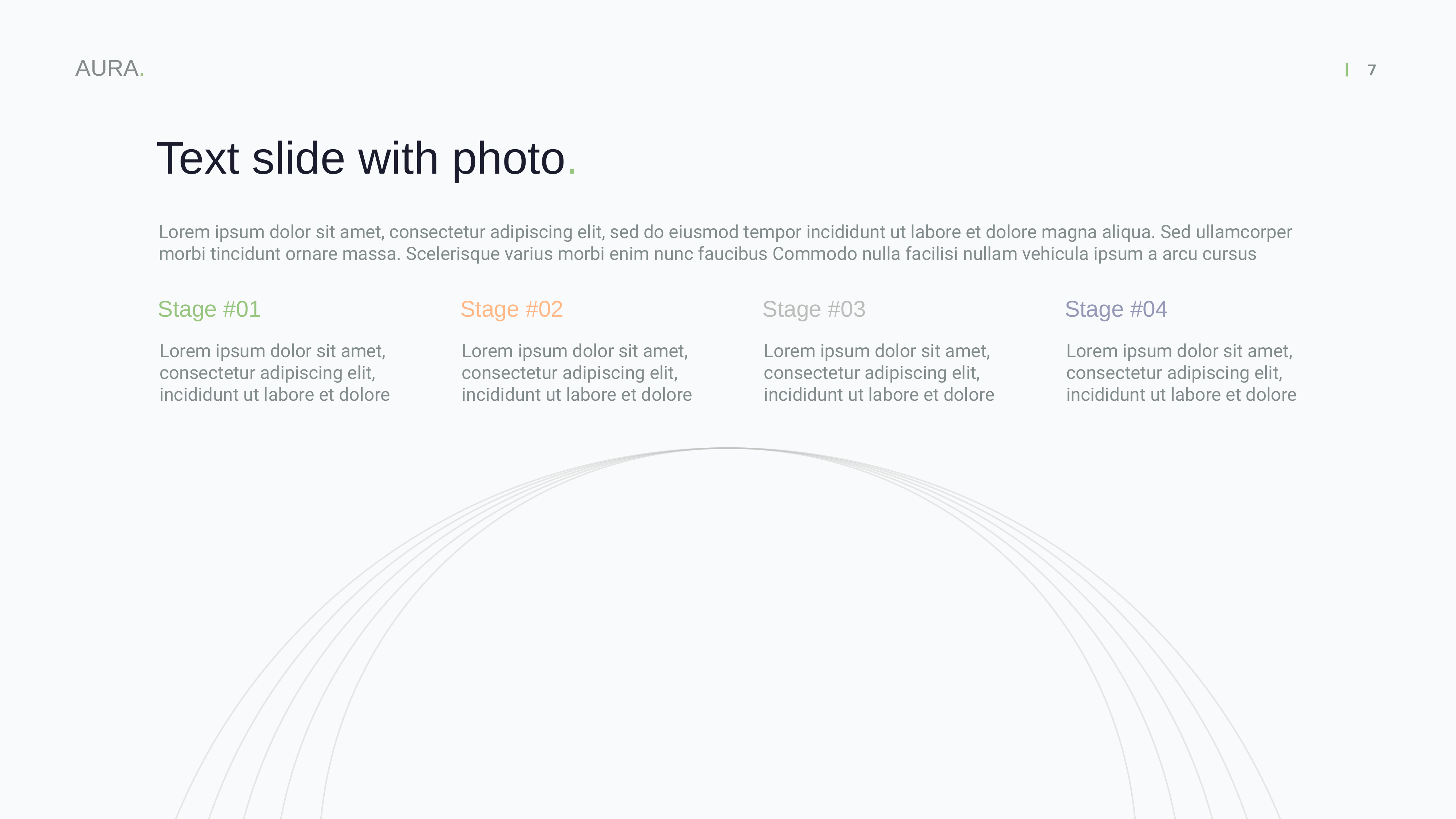

AURA.
7
Text slide with photo.
Lorem ipsum dolor sit amet, consectetur adipiscing elit, sed do eiusmod tempor incididunt ut labore et dolore magna aliqua. Sed ullamcorper morbi tincidunt ornare massa. Scelerisque varius morbi enim nunc faucibus Commodo nulla facilisi nullam vehicula ipsum a arcu cursus
Stage #01
Lorem ipsum dolor sit amet, consectetur adipiscing elit, incididunt ut labore et dolore
Stage #02
Lorem ipsum dolor sit amet, consectetur adipiscing elit, incididunt ut labore et dolore
Stage #03
Lorem ipsum dolor sit amet, consectetur adipiscing elit, incididunt ut labore et dolore
Stage #04
Lorem ipsum dolor sit amet, consectetur adipiscing elit, incididunt ut labore et dolore